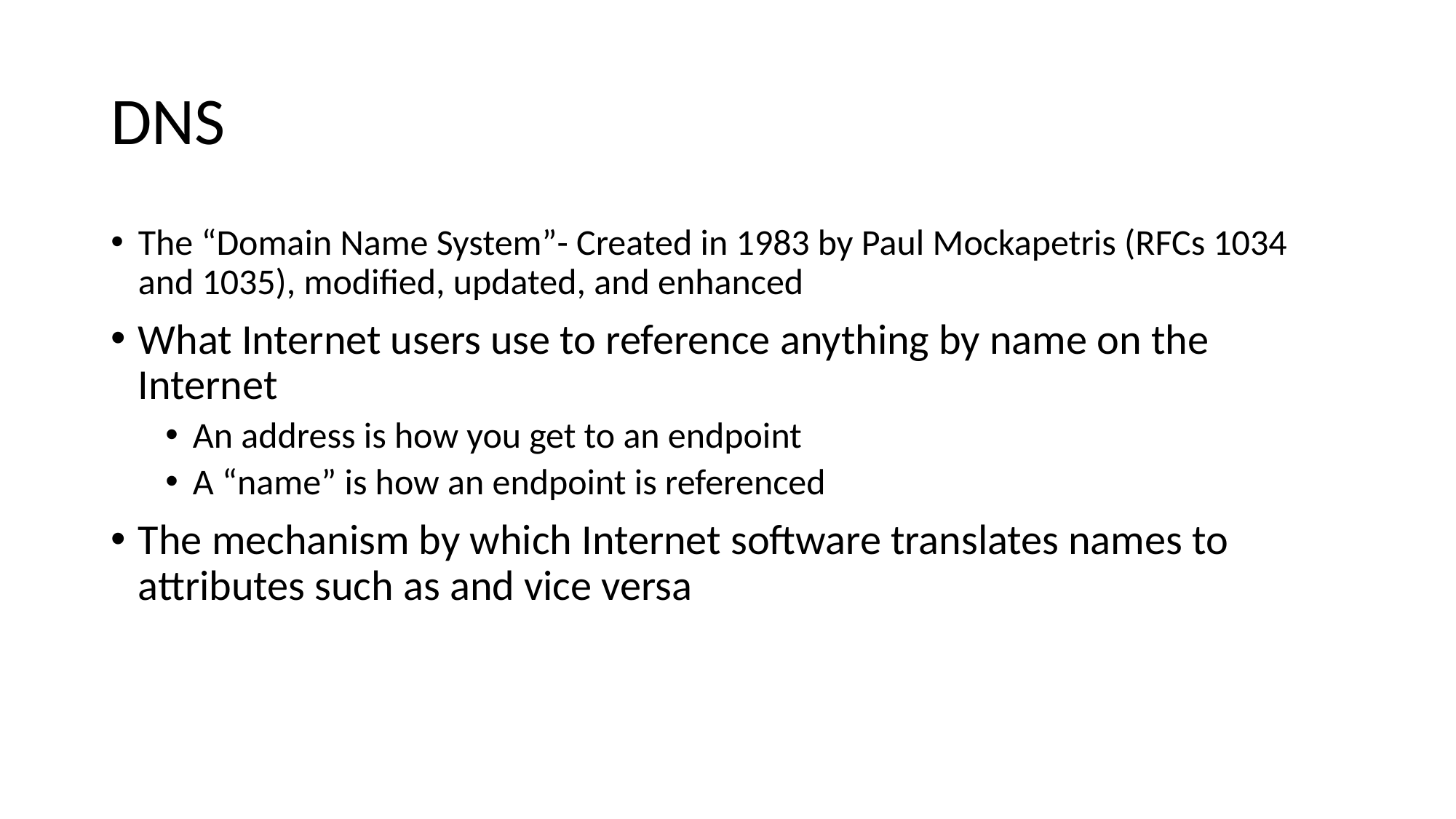

# DNS
The “Domain Name System”- Created in 1983 by Paul Mockapetris (RFCs 1034 and 1035), modified, updated, and enhanced
What Internet users use to reference anything by name on the Internet
An address is how you get to an endpoint
A “name” is how an endpoint is referenced
The mechanism by which Internet software translates names to attributes such as and vice versa